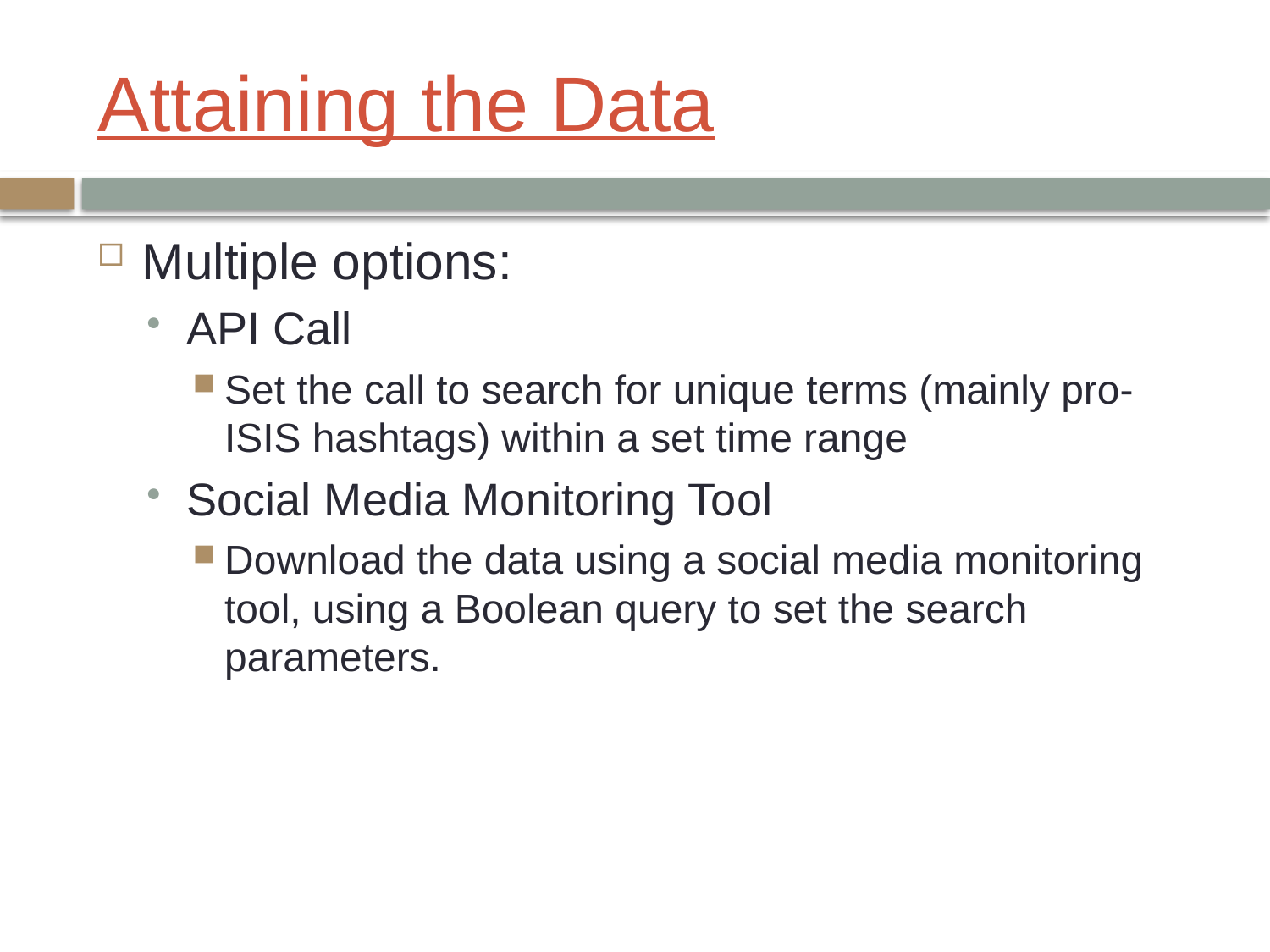

# Attaining the Data
Multiple options:
API Call
Set the call to search for unique terms (mainly pro-ISIS hashtags) within a set time range
Social Media Monitoring Tool
Download the data using a social media monitoring tool, using a Boolean query to set the search parameters.